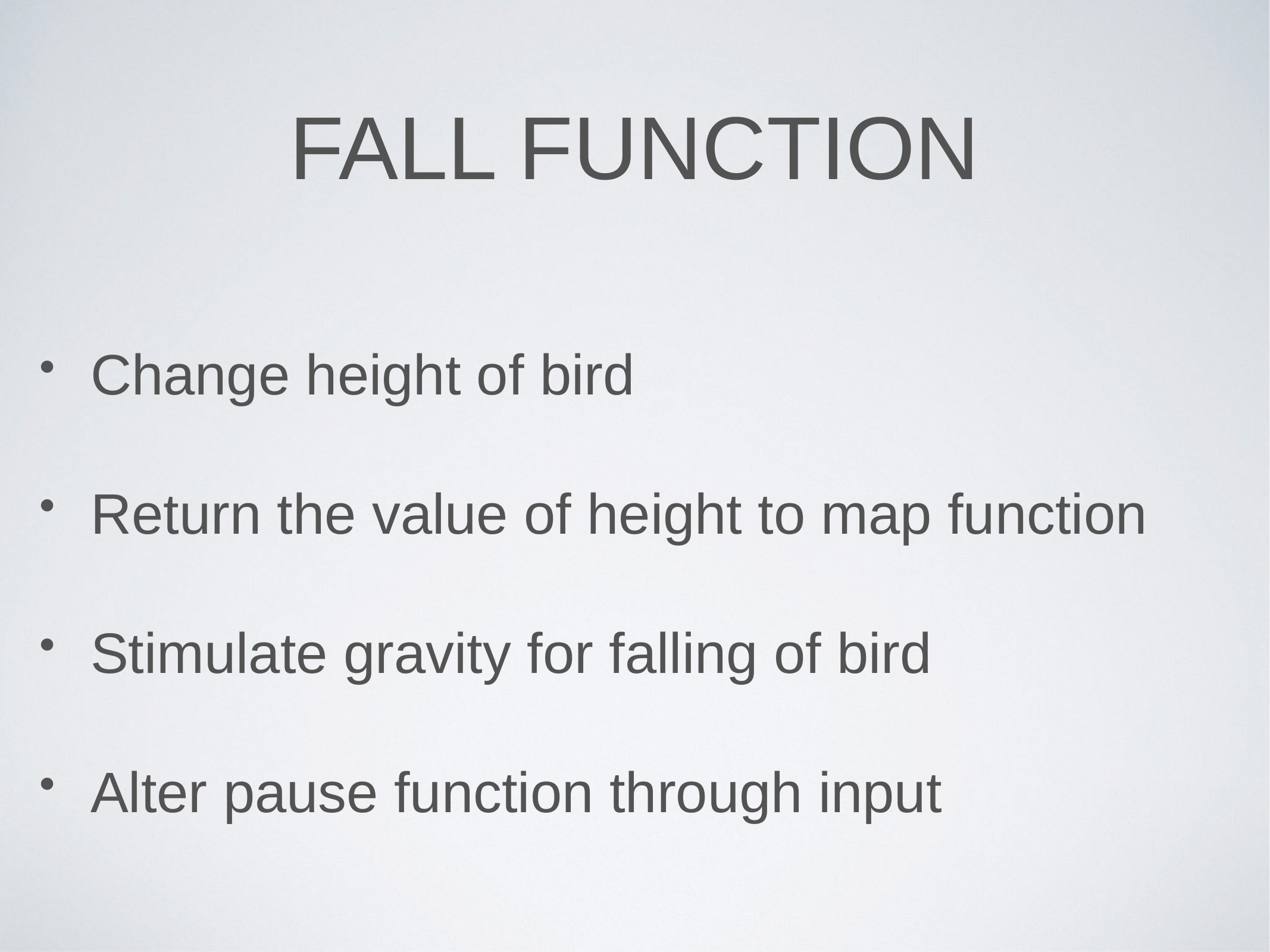

# FALL FUNCTION
Change height of bird
Return the value of height to map function
Stimulate gravity for falling of bird
Alter pause function through input